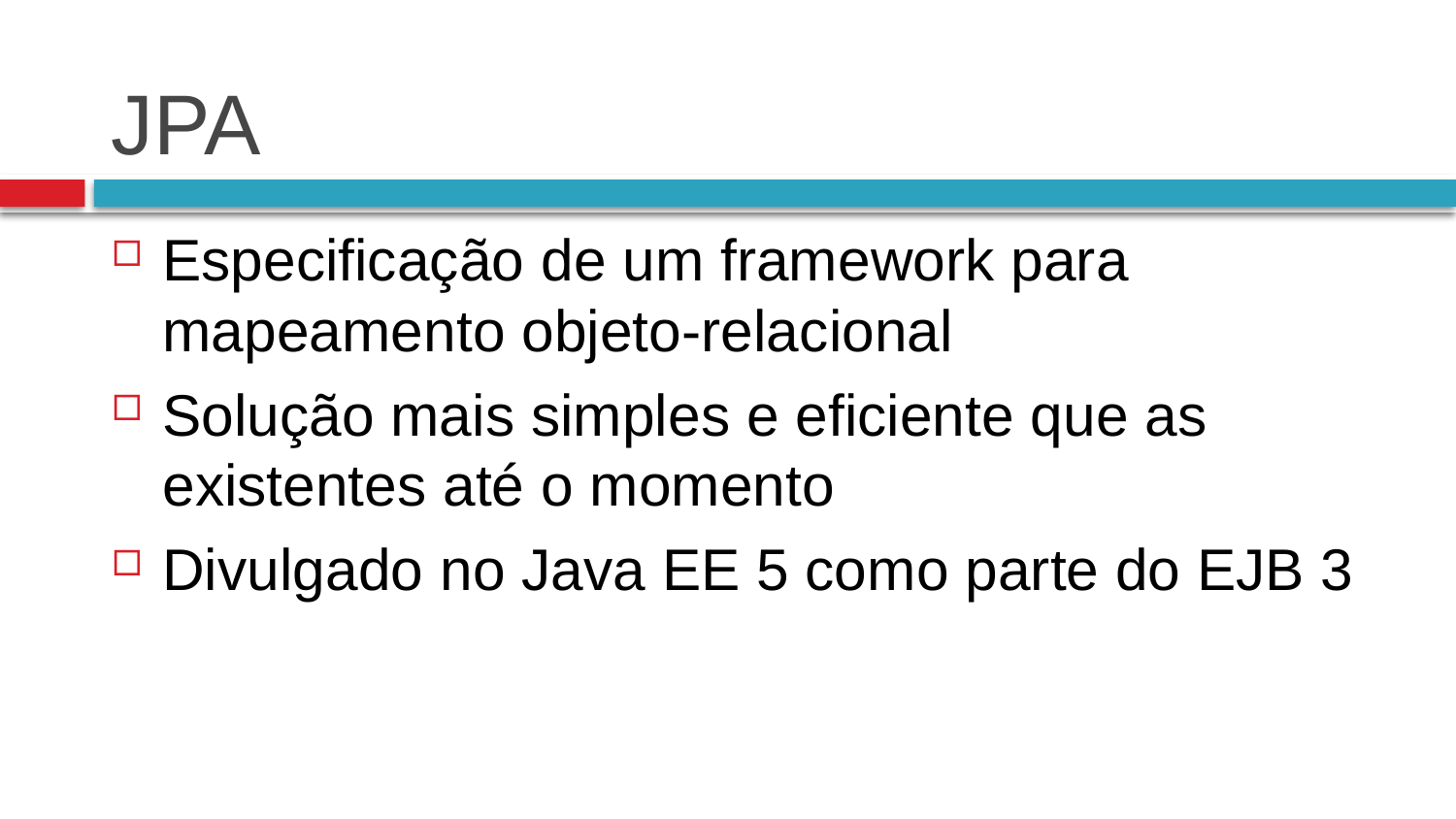

# JPA
Especificação de um framework para mapeamento objeto-relacional
Solução mais simples e eficiente que as existentes até o momento
Divulgado no Java EE 5 como parte do EJB 3